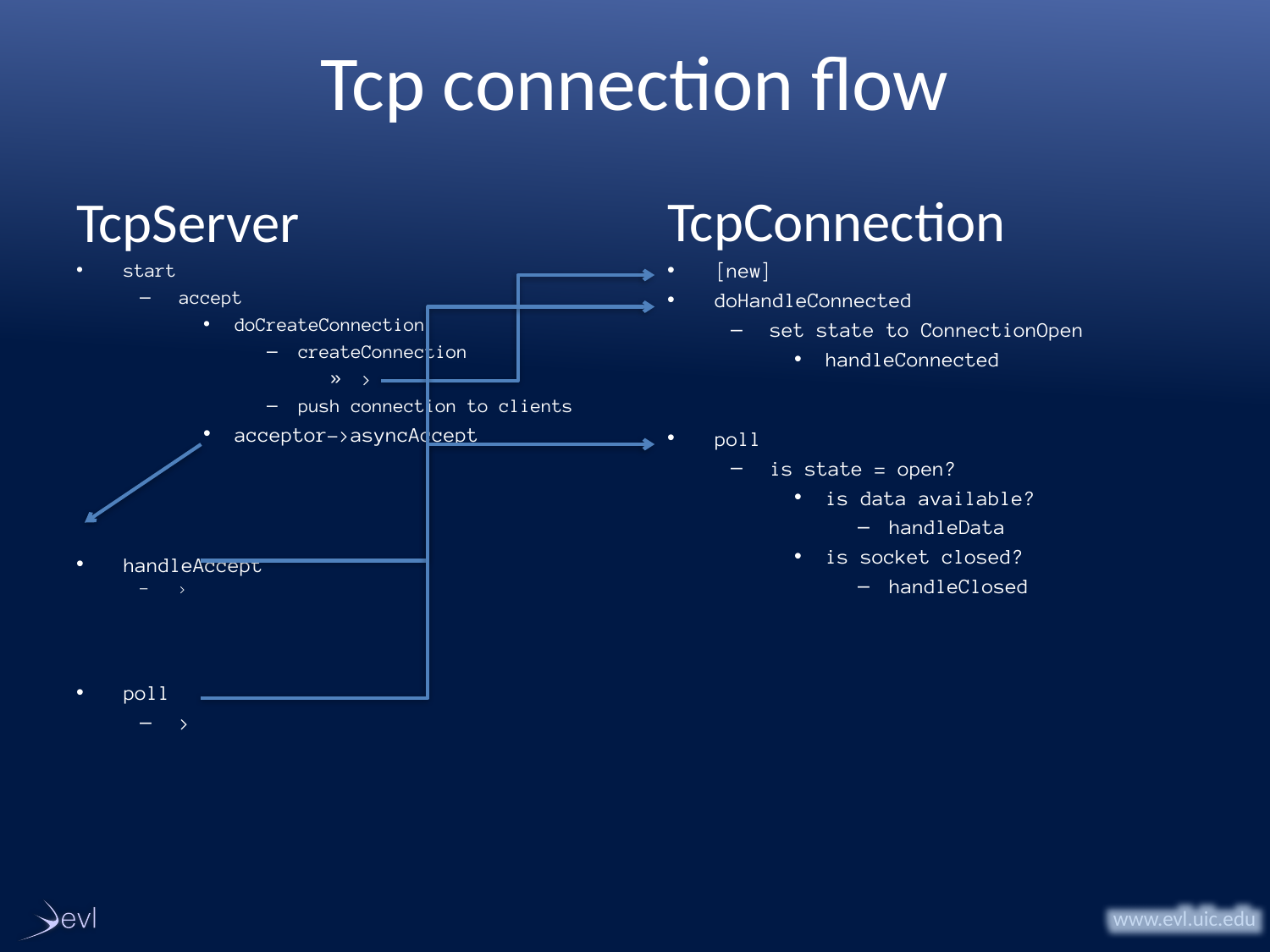

# Tcp connection flow
TcpConnection
[new]
doHandleConnected
set state to ConnectionOpen
handleConnected

poll
is state = open?
is data available?
handleData
is socket closed?
handleClosed
TcpServer
start
accept
doCreateConnection
createConnection
>
push connection to clients
acceptor->asyncAccept

handleAccept
>

poll
>